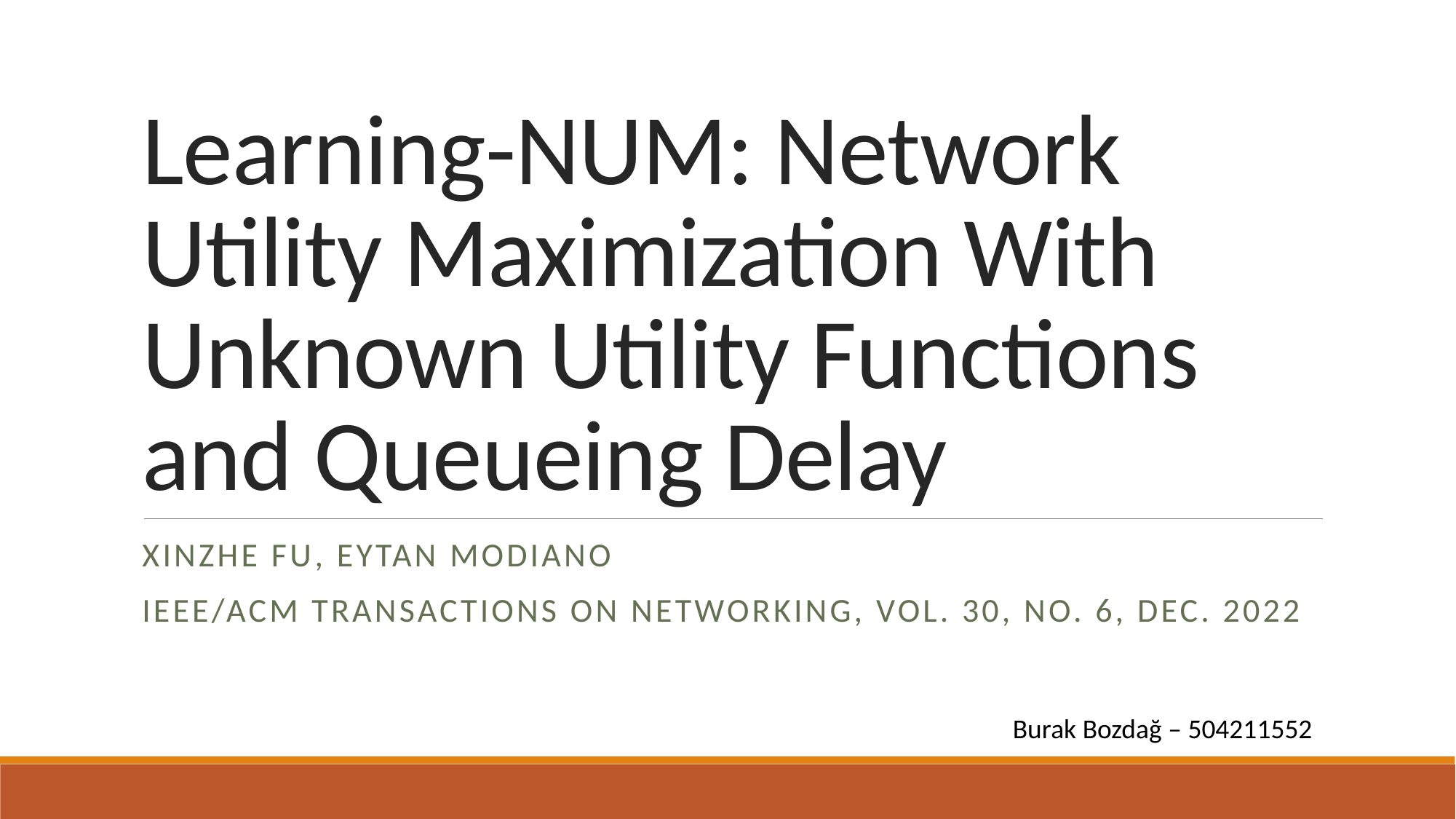

# Learning-NUM: Network Utility Maximization With Unknown Utility Functions and Queueing Delay
Xinzhe Fu, Eytan Modiano
IEEE/ACM TRANSACTIONS ON NETWORKING, VOL. 30, NO. 6, DEC. 2022
Burak Bozdağ – 504211552